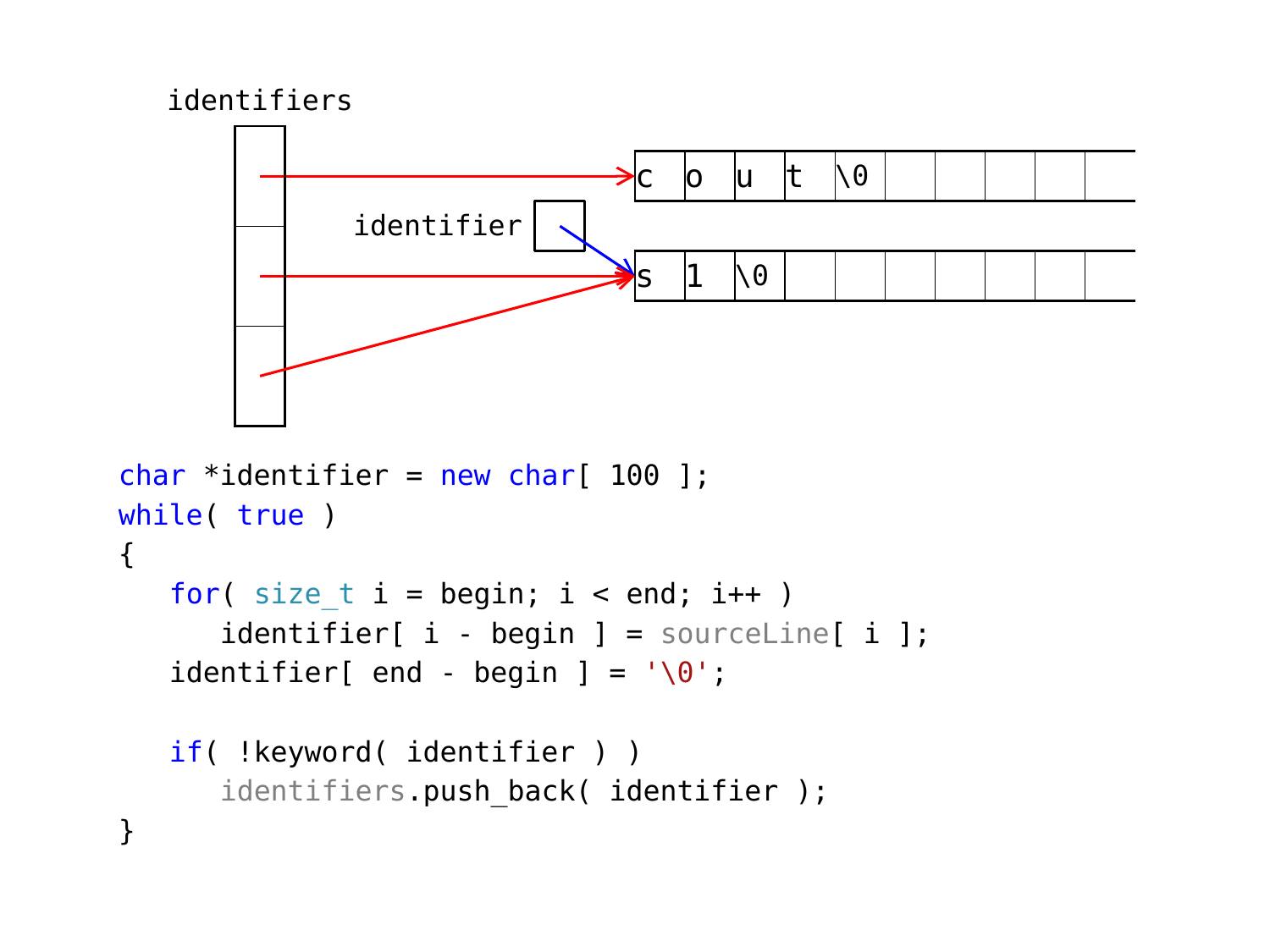

identifiers
|  |
| --- |
|  |
|  |
| c | o | u | t | \0 |  |  |  |  |  |
| --- | --- | --- | --- | --- | --- | --- | --- | --- | --- |
identifier

| s | 1 | \0 |  |  |  |  |  |  |  |
| --- | --- | --- | --- | --- | --- | --- | --- | --- | --- |
   char *identifier = new char[ 100 ];
   while( true )
   {
      for( size_t i = begin; i < end; i++ )
         identifier[ i - begin ] = sourceLine[ i ];
      identifier[ end - begin ] = '\0';

      if( !keyword( identifier ) )
         identifiers.push_back( identifier );
   }